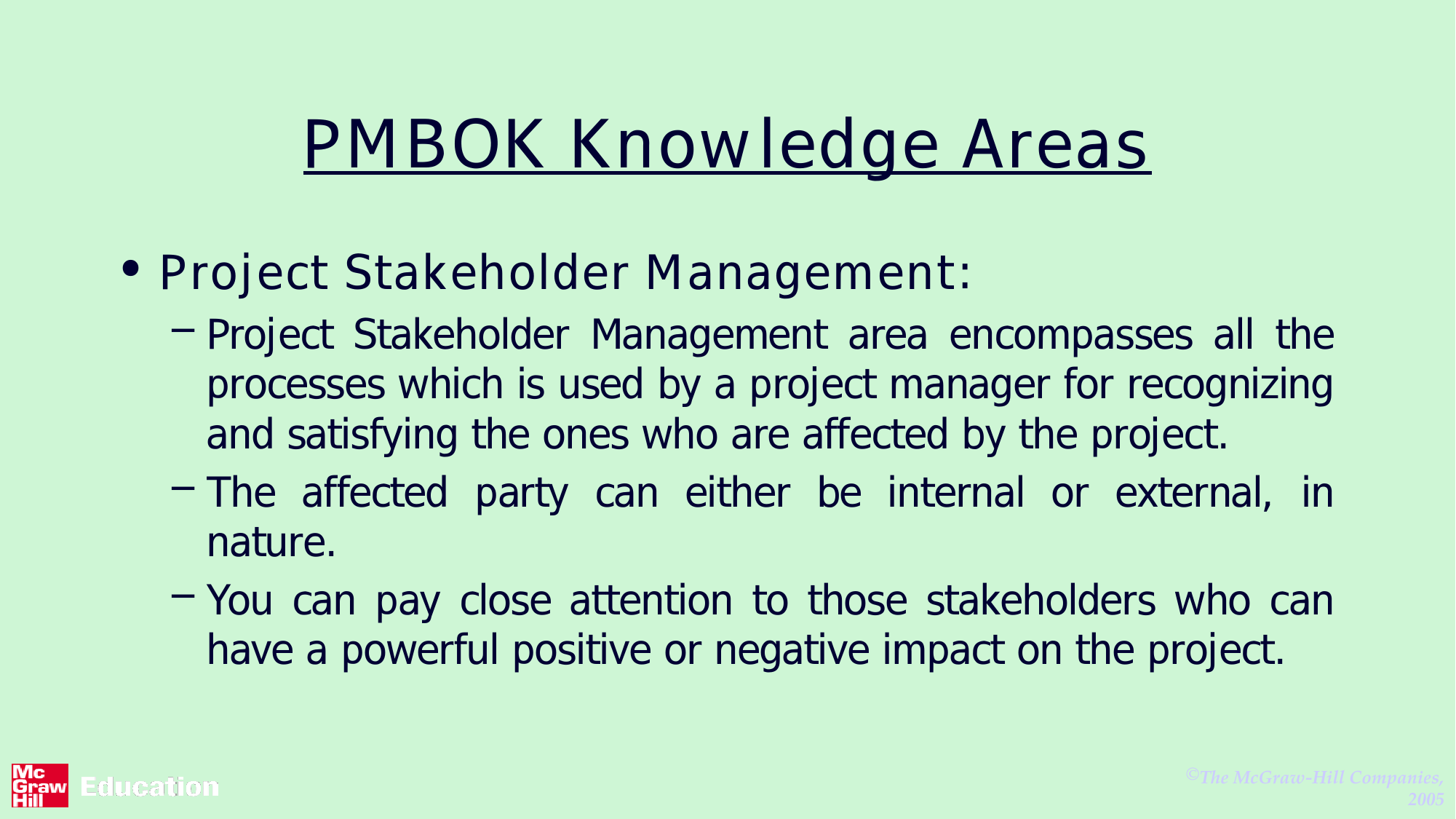

# PMBOK Knowledge Areas
Project Stakeholder Management:
Project Stakeholder Management area encompasses all the processes which is used by a project manager for recognizing and satisfying the ones who are affected by the project.
The affected party can either be internal or external, in nature.
You can pay close attention to those stakeholders who can have a powerful positive or negative impact on the project.